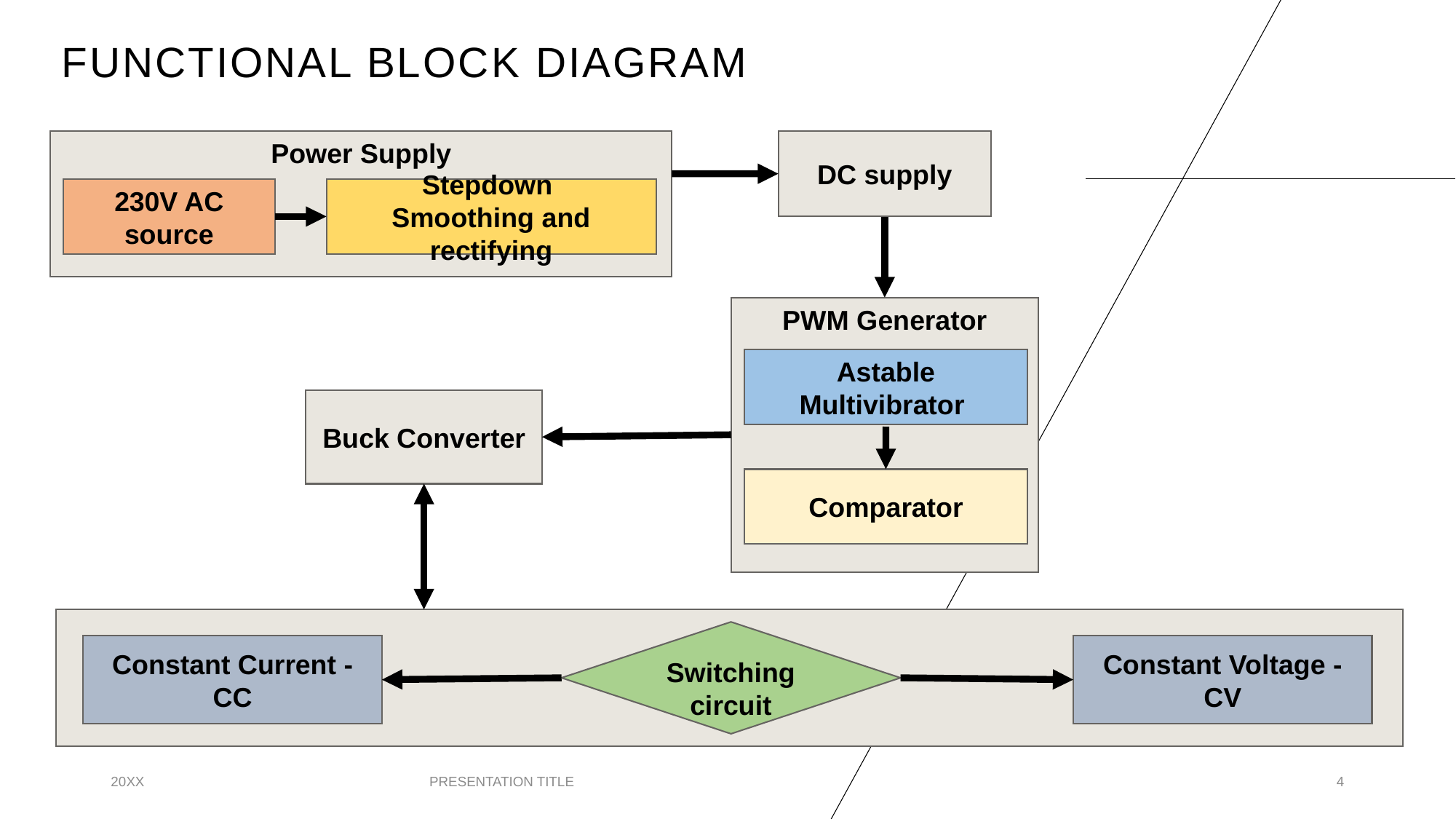

# Functional block diagram
Power Supply
DC supply
230V AC source
Stepdown
Smoothing and rectifying
PWM Generator
Astable Multivibrator
Buck Converter
Comparator

Switching circuit

Constant Current - CC
Constant Voltage - CV
20XX
PRESENTATION TITLE
4